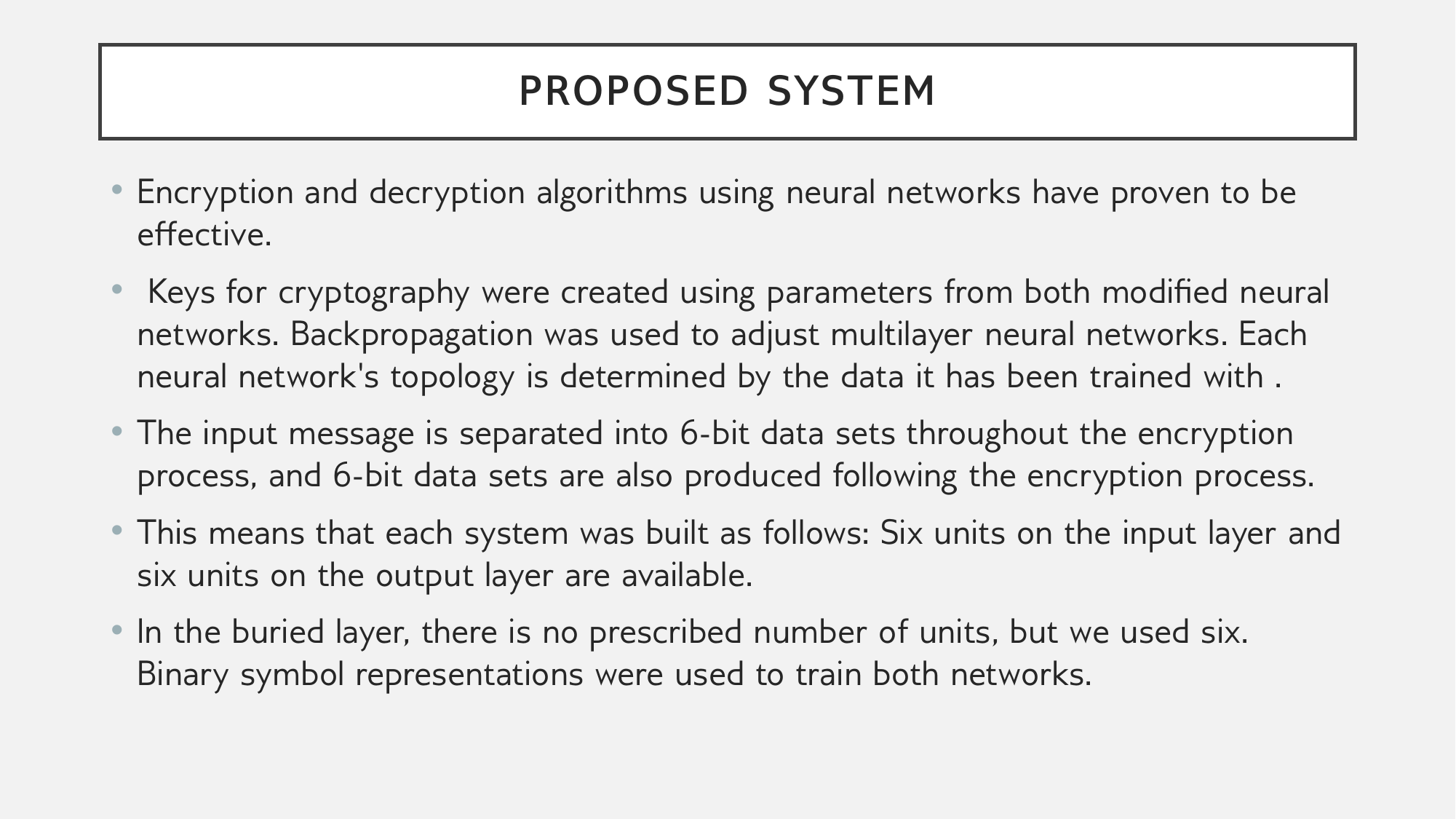

# Proposed System
Encryption and decryption algorithms using neural networks have proven to be effective.
 Keys for cryptography were created using parameters from both modified neural networks. Backpropagation was used to adjust multilayer neural networks. Each neural network's topology is determined by the data it has been trained with .
The input message is separated into 6-bit data sets throughout the encryption process, and 6-bit data sets are also produced following the encryption process.
This means that each system was built as follows: Six units on the input layer and six units on the output layer are available.
In the buried layer, there is no prescribed number of units, but we used six. Binary symbol representations were used to train both networks.